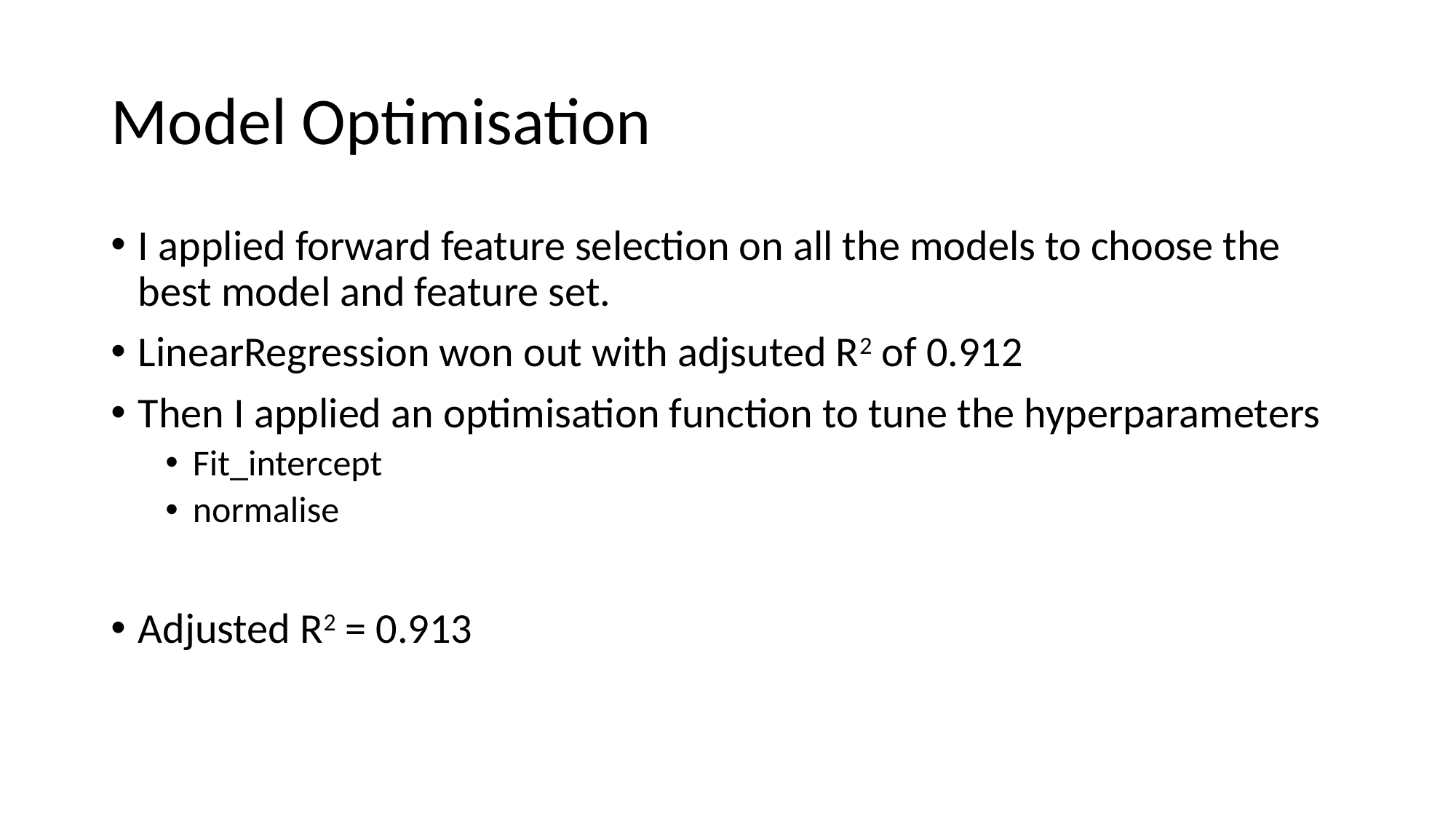

# Model Optimisation
I applied forward feature selection on all the models to choose the best model and feature set.
LinearRegression won out with adjsuted R2 of 0.912
Then I applied an optimisation function to tune the hyperparameters
Fit_intercept
normalise

Adjusted R2 = 0.913